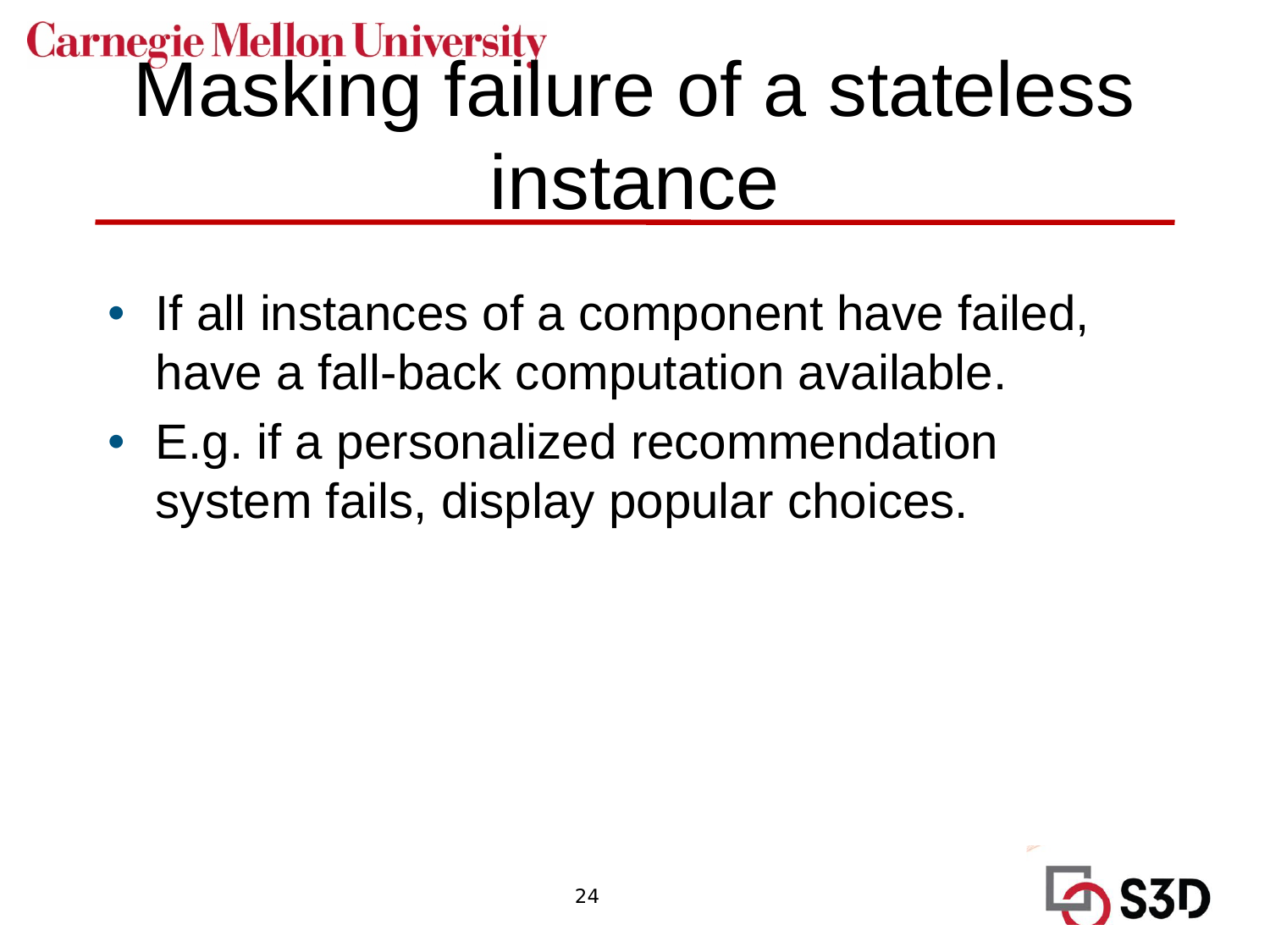

# Masking failure of a stateless instance
If all instances of a component have failed, have a fall-back computation available.
E.g. if a personalized recommendation system fails, display popular choices.